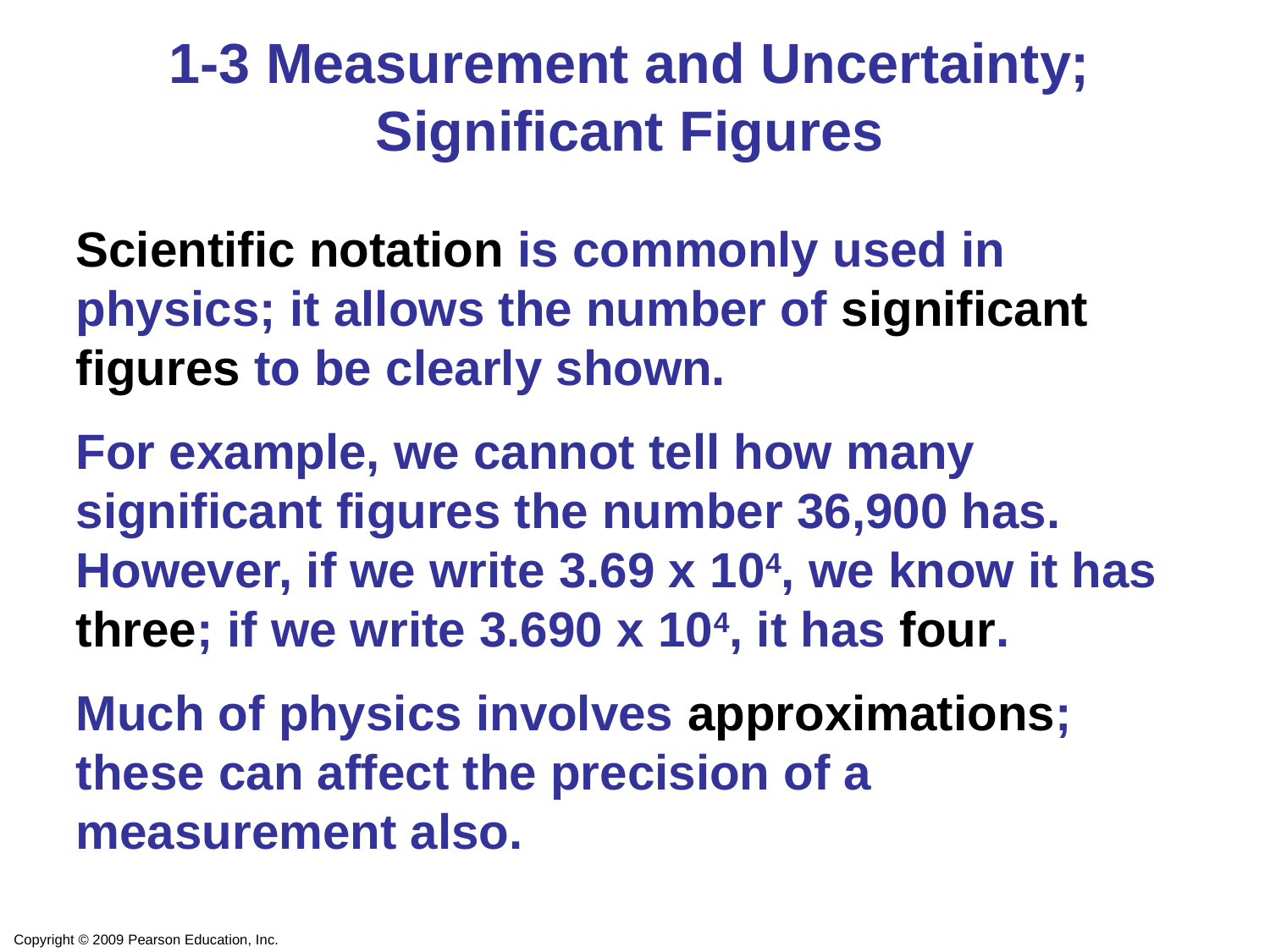

1-3 Measurement and Uncertainty; Significant Figures
Scientific notation is commonly used in physics; it allows the number of significant figures to be clearly shown.
For example, we cannot tell how many significant figures the number 36,900 has. However, if we write 3.69 x 104, we know it has three; if we write 3.690 x 104, it has four.
Much of physics involves approximations; these can affect the precision of a measurement also.
Copyright © 2009 Pearson Education, Inc.